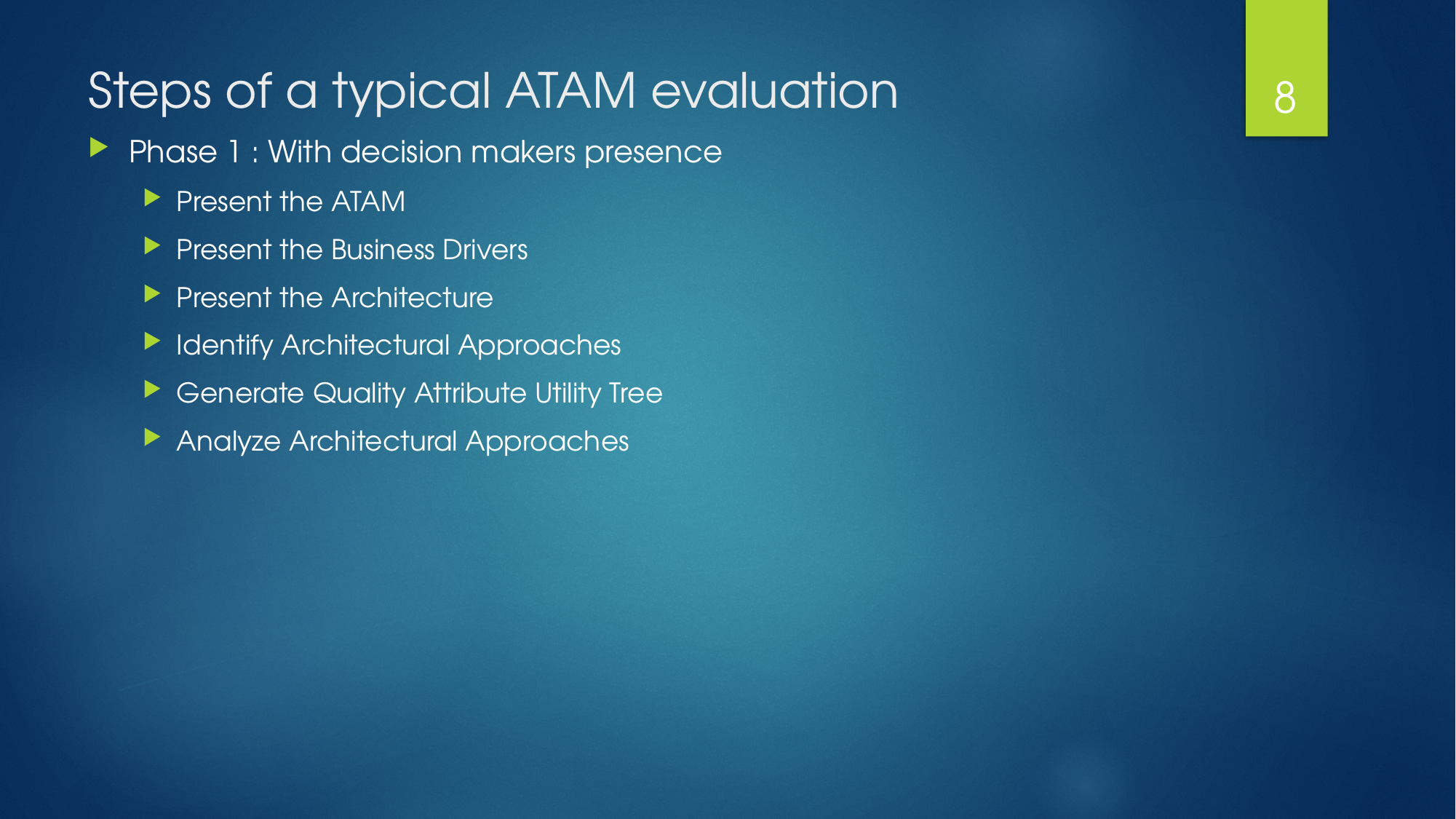

8
# Steps of a typical ATAM evaluation
Phase 1 : With decision makers presence
Present the ATAM
Present the Business Drivers
Present the Architecture
Identify Architectural Approaches
Generate Quality Attribute Utility Tree
Analyze Architectural Approaches